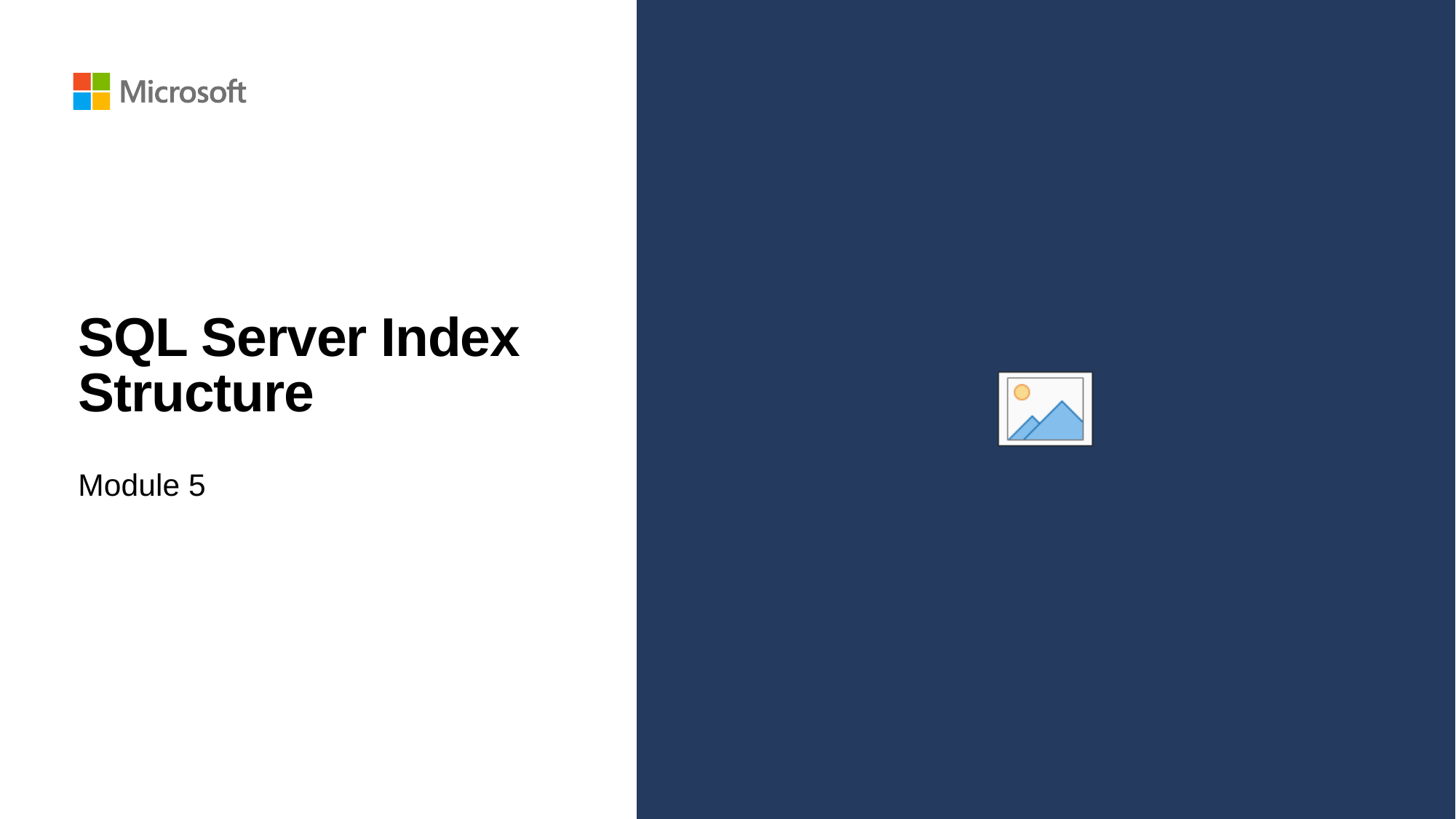

# SQL Server Index Structure
Module 5